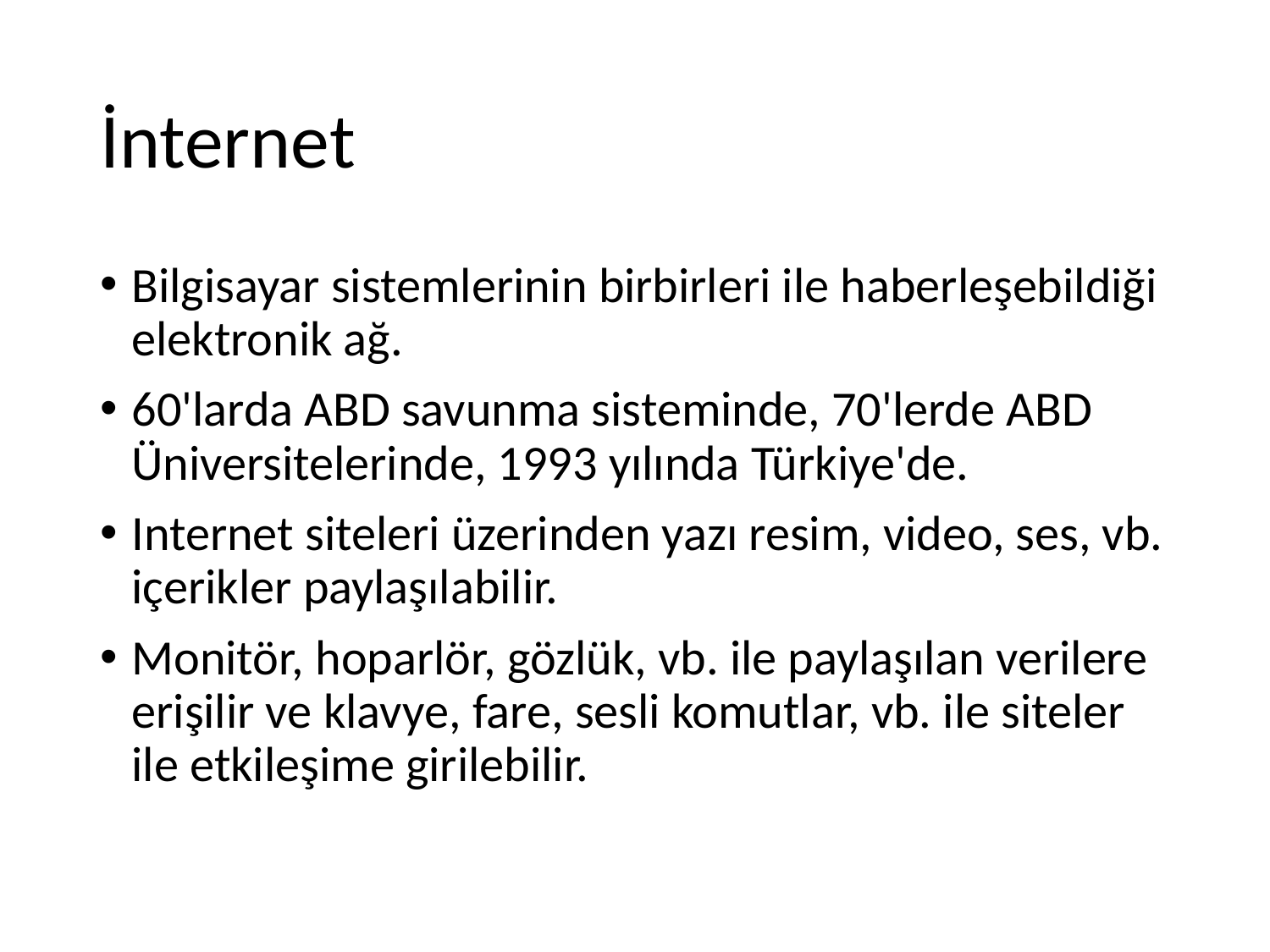

# İnternet
Bilgisayar sistemlerinin birbirleri ile haberleşebildiği elektronik ağ.
60'larda ABD savunma sisteminde, 70'lerde ABD Üniversitelerinde, 1993 yılında Türkiye'de.
Internet siteleri üzerinden yazı resim, video, ses, vb. içerikler paylaşılabilir.
Monitör, hoparlör, gözlük, vb. ile paylaşılan verilere erişilir ve klavye, fare, sesli komutlar, vb. ile siteler ile etkileşime girilebilir.